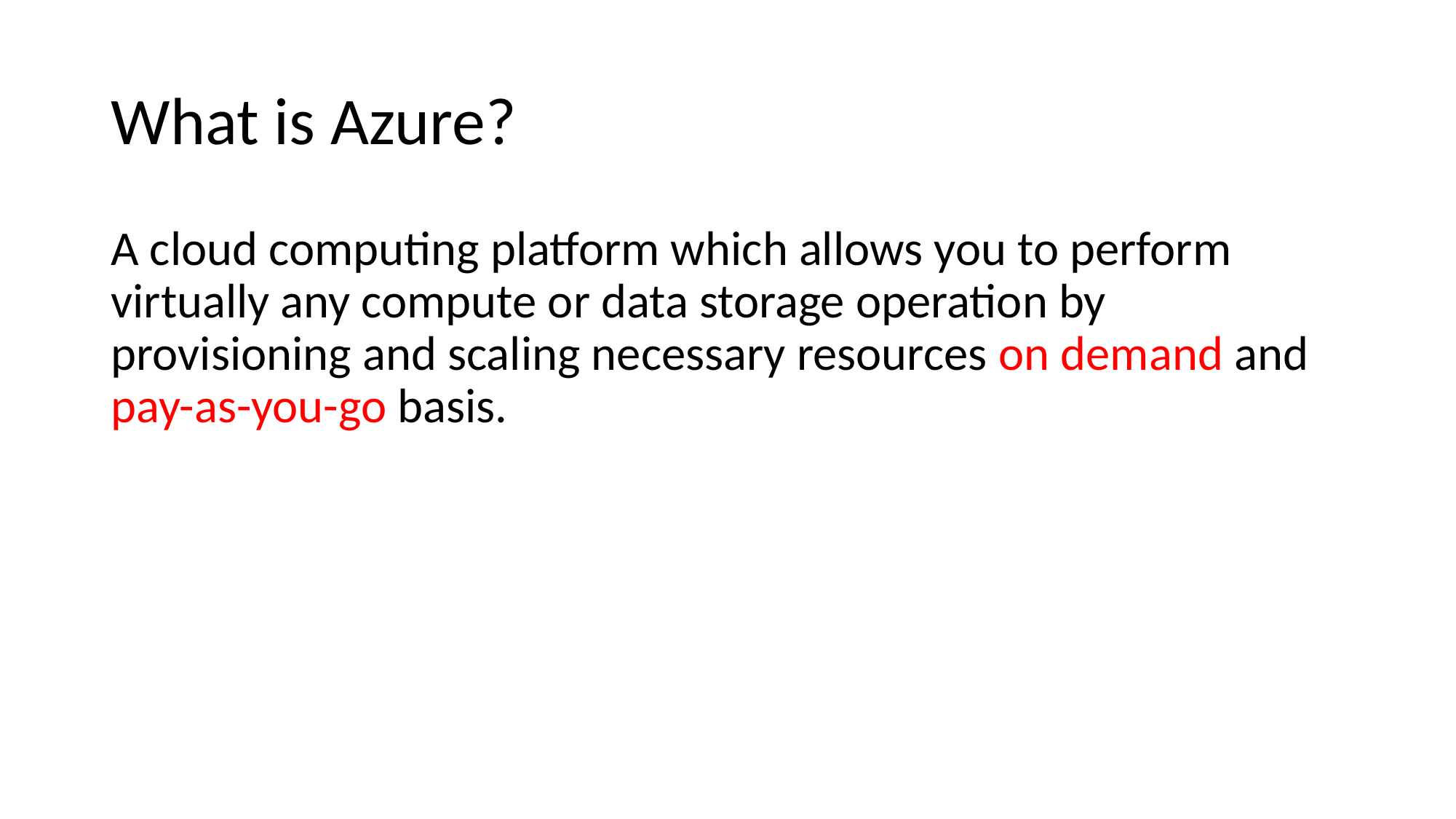

# What is Azure?
A cloud computing platform which allows you to perform virtually any compute or data storage operation by provisioning and scaling necessary resources on demand and pay-as-you-go basis.